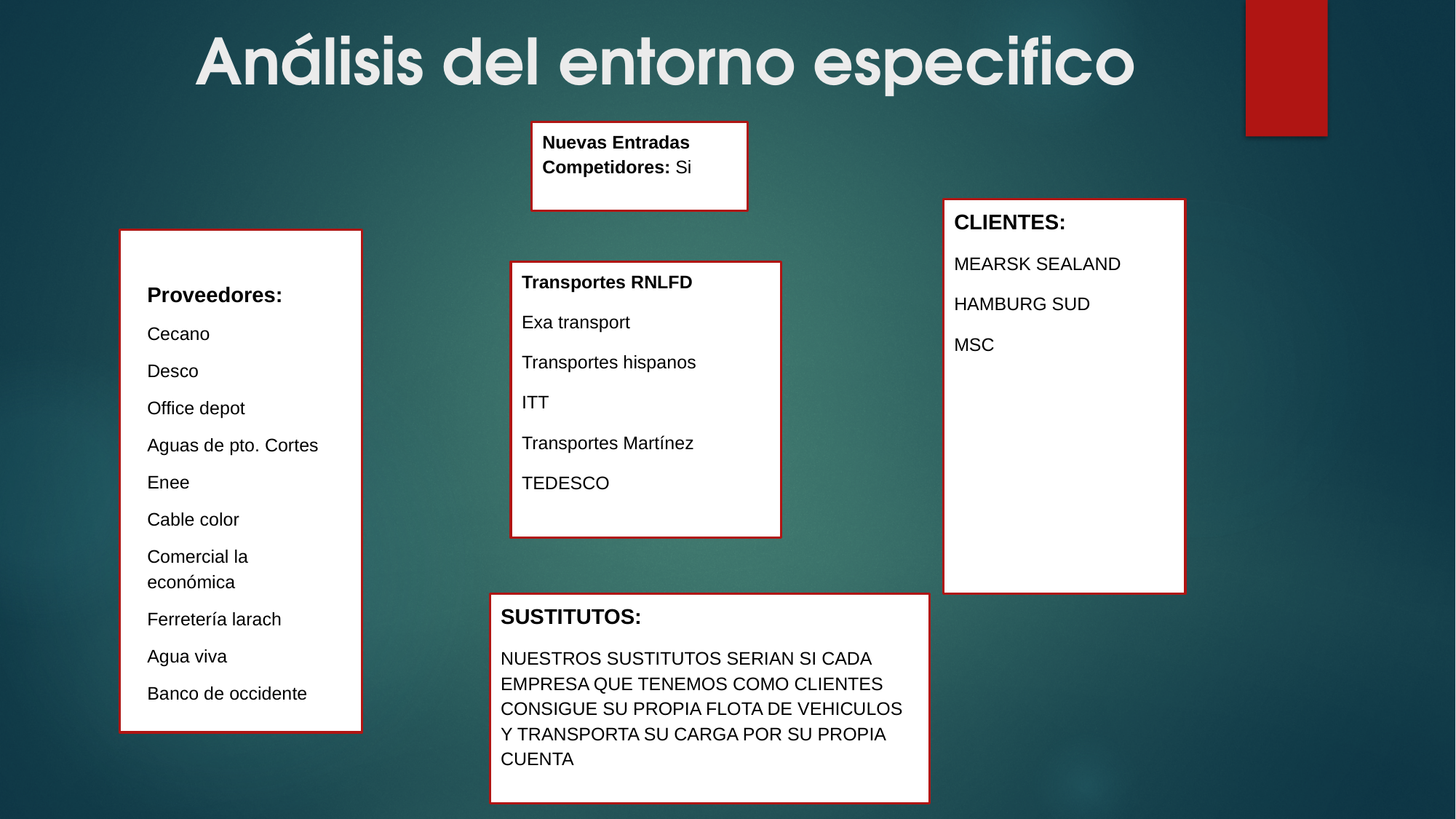

# Análisis del entorno especifico
Nuevas Entradas Competidores: Si
CLIENTES:
MEARSK SEALAND
HAMBURG SUD
MSC

Proveedores:
Cecano
Desco
Office depot
Aguas de pto. Cortes
Enee
Cable color
Comercial la económica
Ferretería larach
Agua viva
Banco de occidente

Transportes RNLFD
Exa transport
Transportes hispanos
ITT
Transportes Martínez
TEDESCO

SUSTITUTOS:
NUESTROS SUSTITUTOS SERIAN SI CADA EMPRESA QUE TENEMOS COMO CLIENTES CONSIGUE SU PROPIA FLOTA DE VEHICULOS Y TRANSPORTA SU CARGA POR SU PROPIA CUENTA